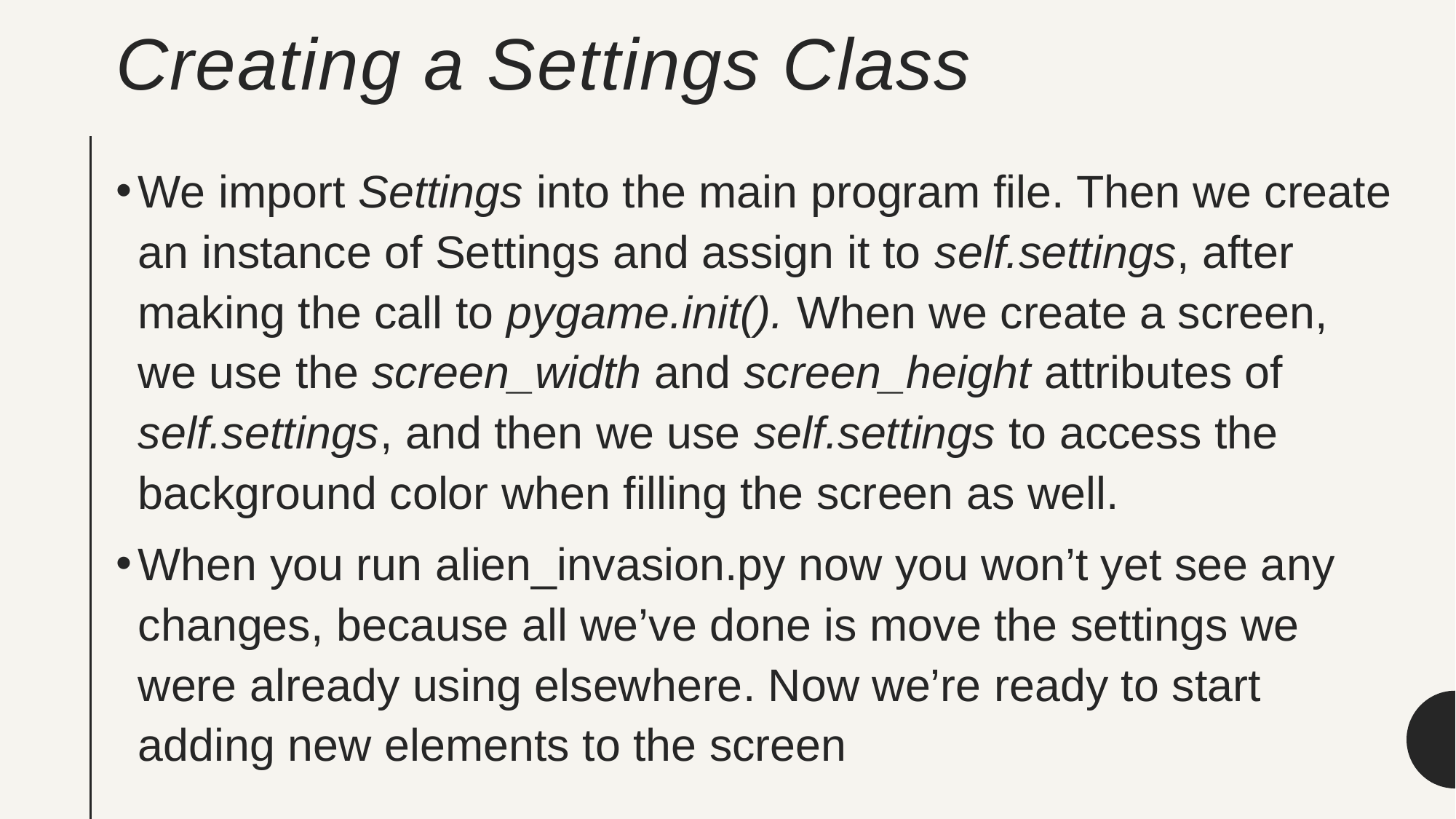

# Creating a Settings Class
We import Settings into the main program file. Then we create an instance of Settings and assign it to self.settings, after making the call to pygame.init(). When we create a screen, we use the screen_width and screen_height attributes of self.settings, and then we use self.settings to access the background color when filling the screen as well.
When you run alien_invasion.py now you won’t yet see any changes, because all we’ve done is move the settings we were already using elsewhere. Now we’re ready to start adding new elements to the screen